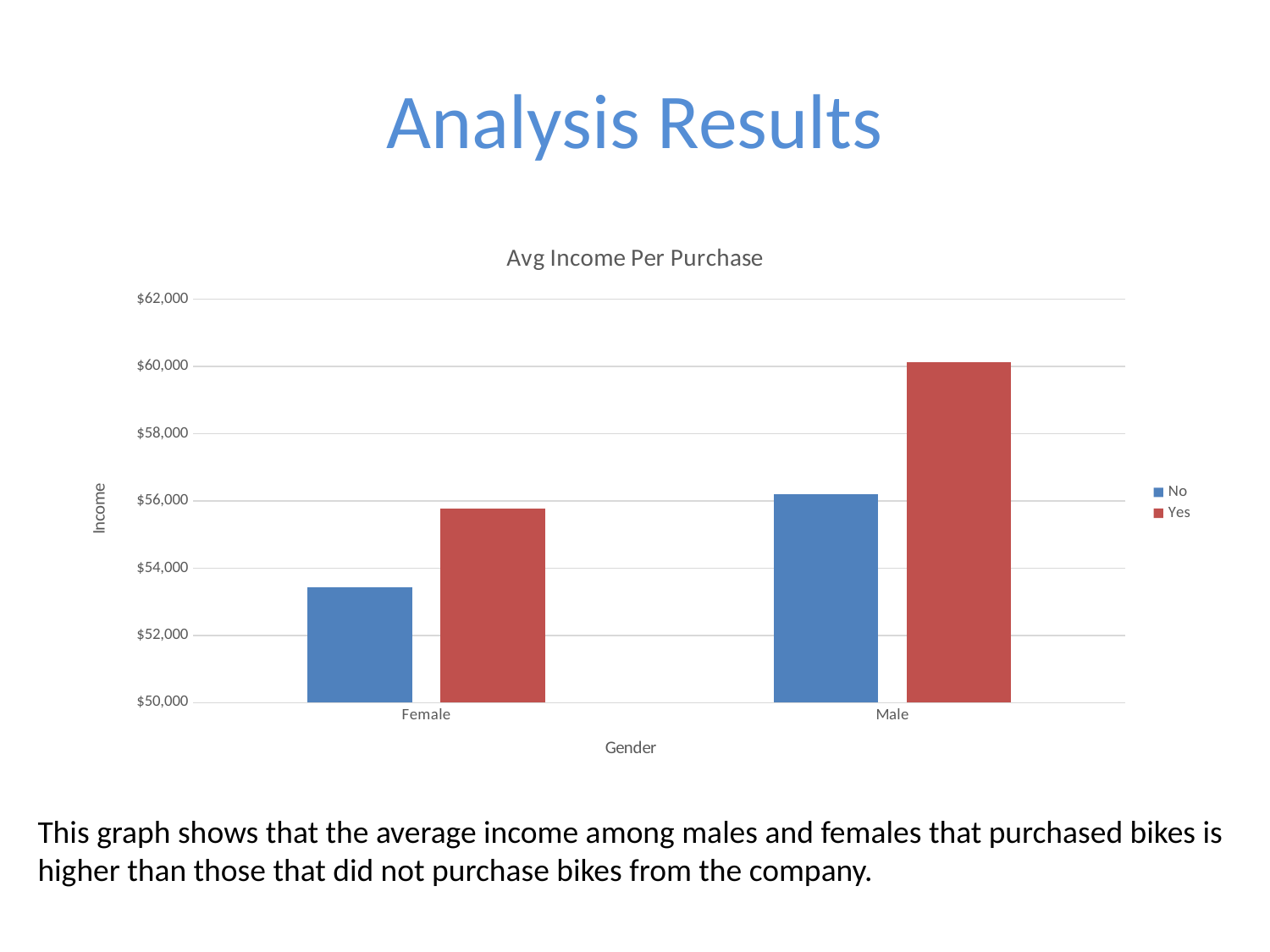

# Analysis Results

### Chart: Avg Income Per Purchase

| Category | No | Yes |
|---|---|---|
| Female | 53440.0 | 55774.058577405856 |
| Male | 56208.17843866171 | 60123.96694214876 |
This graph shows that the average income among males and females that purchased bikes is higher than those that did not purchase bikes from the company.